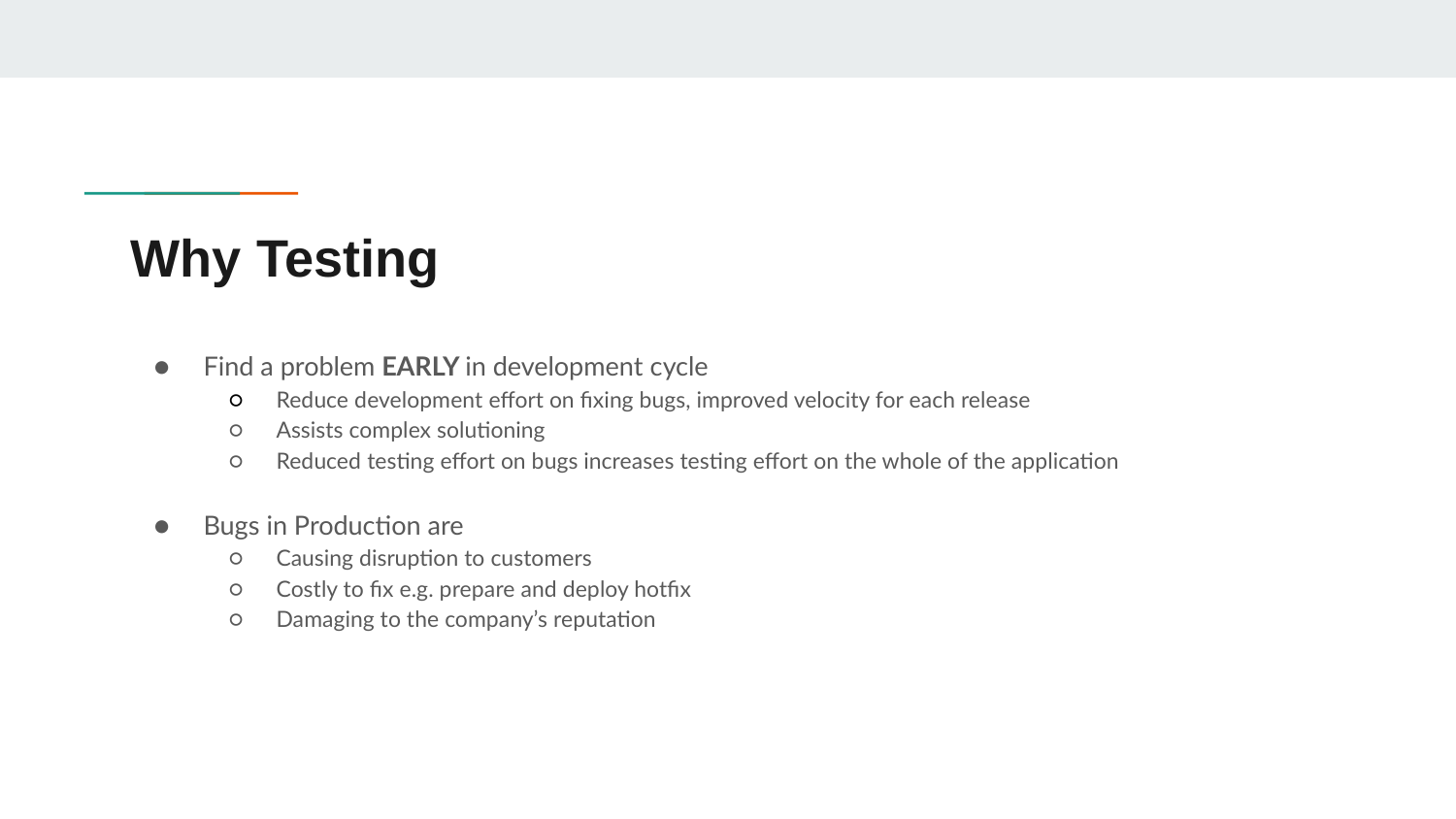

# Why Testing
Find a problem EARLY in development cycle
Reduce development effort on fixing bugs, improved velocity for each release
Assists complex solutioning
Reduced testing effort on bugs increases testing effort on the whole of the application
Bugs in Production are
Causing disruption to customers
Costly to fix e.g. prepare and deploy hotfix
Damaging to the company’s reputation